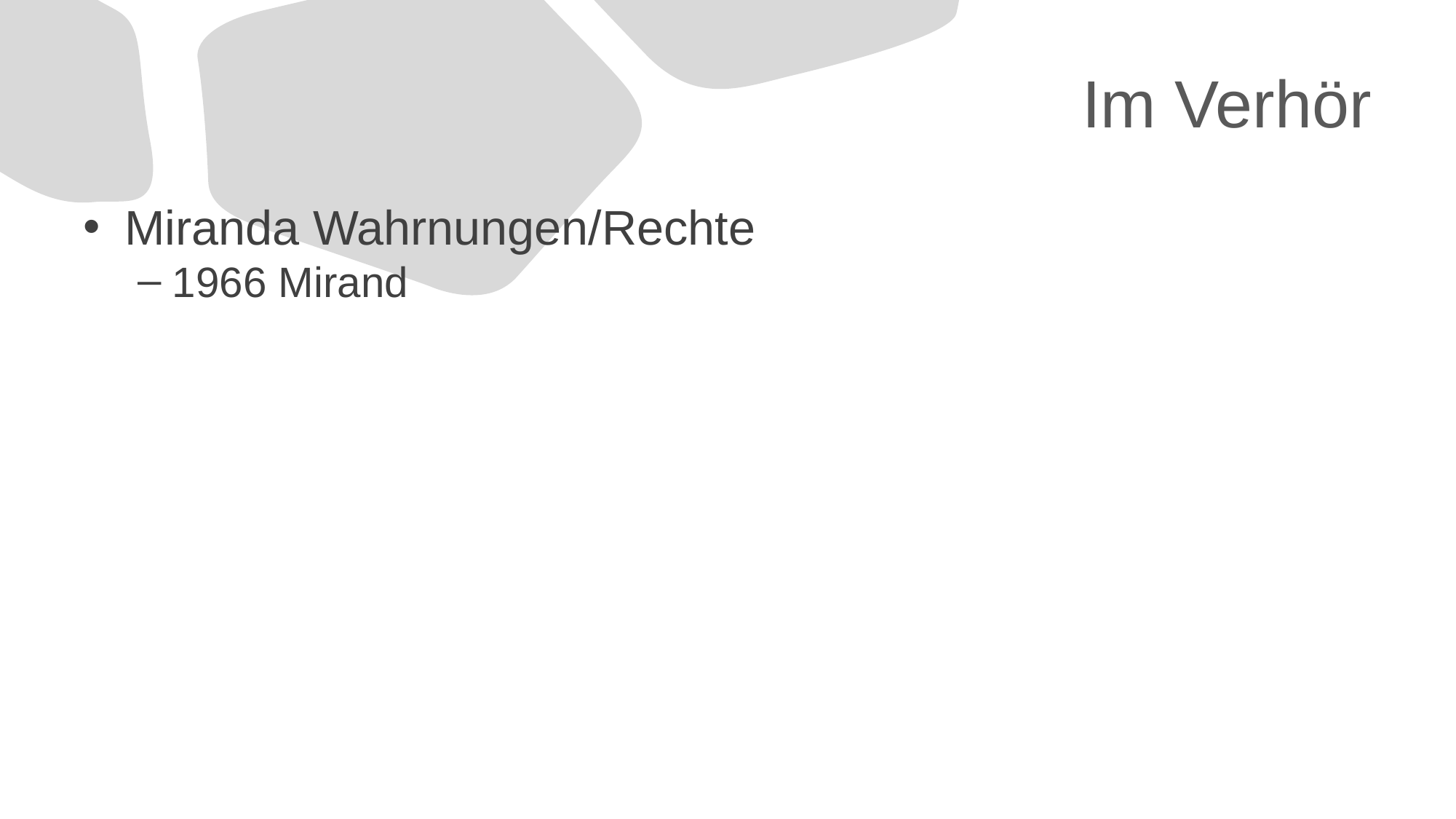

# Im Verhör
Miranda Wahrnungen/Rechte
1966 Mirand